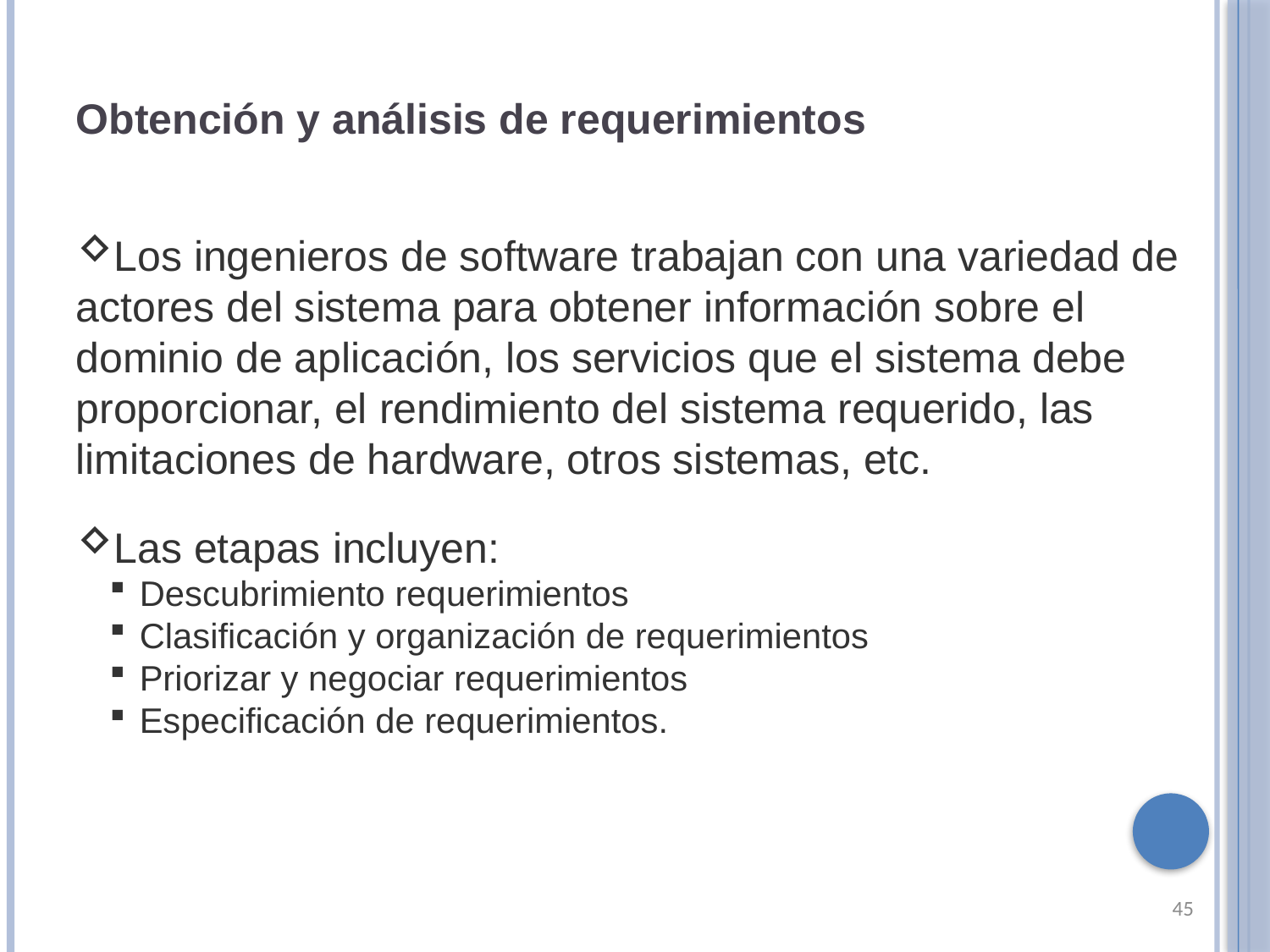

Obtención y análisis de requerimientos
Los ingenieros de software trabajan con una variedad de actores del sistema para obtener información sobre el dominio de aplicación, los servicios que el sistema debe proporcionar, el rendimiento del sistema requerido, las limitaciones de hardware, otros sistemas, etc.

Las etapas incluyen:
Descubrimiento requerimientos
Clasificación y organización de requerimientos
Priorizar y negociar requerimientos
Especificación de requerimientos.

45